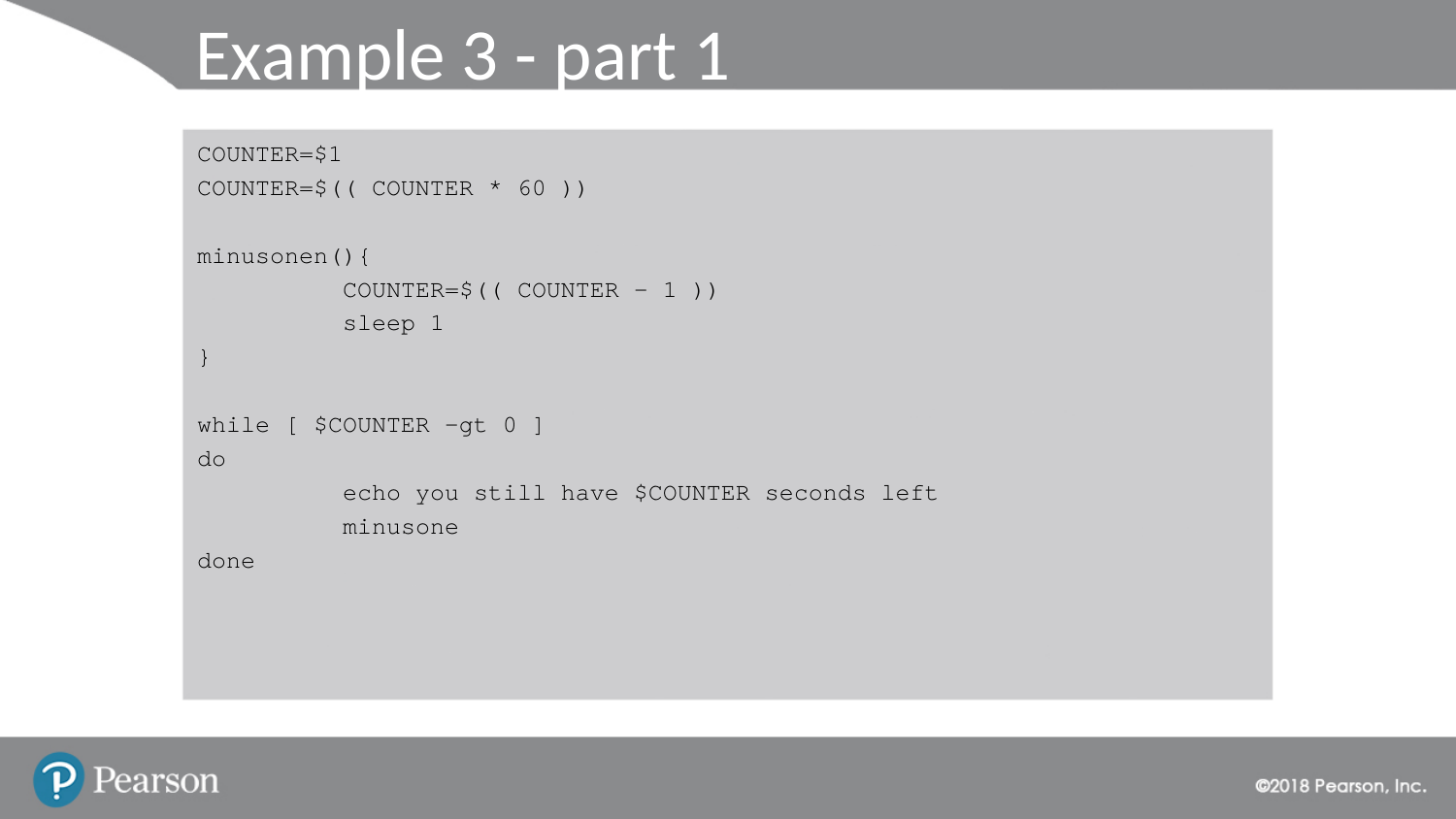

# Example 3 - part 1
COUNTER=$1
COUNTER=$(( COUNTER * 60 ))

minusonen(){
	COUNTER=$(( COUNTER - 1 ))
	sleep 1
}

while [ $COUNTER -gt 0 ]
do
	echo you still have $COUNTER seconds left
	minusone
done